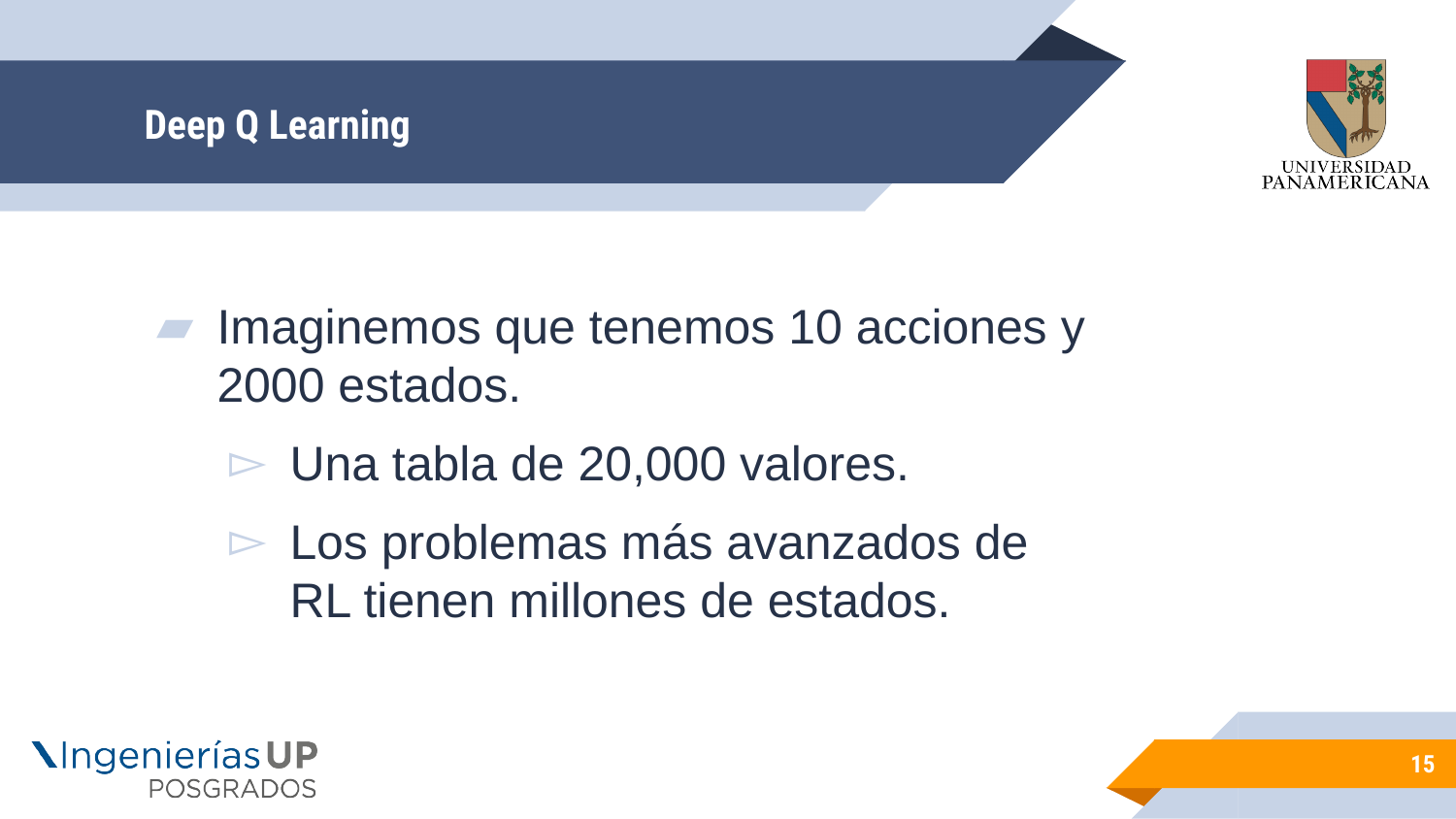

# Deep Q Learning
Imaginemos que tenemos 10 acciones y 2000 estados.
Una tabla de 20,000 valores.
Los problemas más avanzados de RL tienen millones de estados.
15